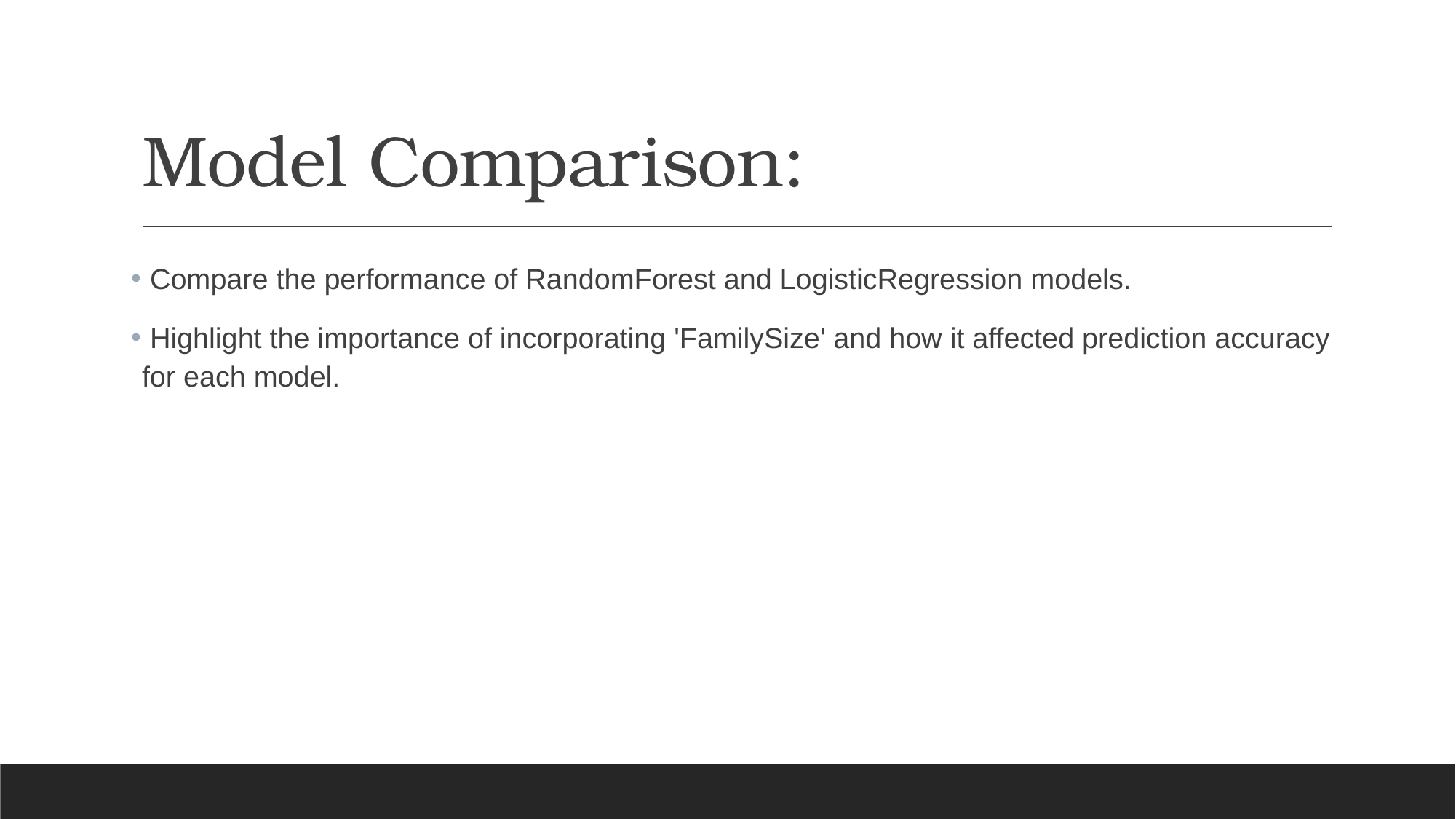

# Model Comparison:
 Compare the performance of RandomForest and LogisticRegression models.
 Highlight the importance of incorporating 'FamilySize' and how it affected prediction accuracy for each model.